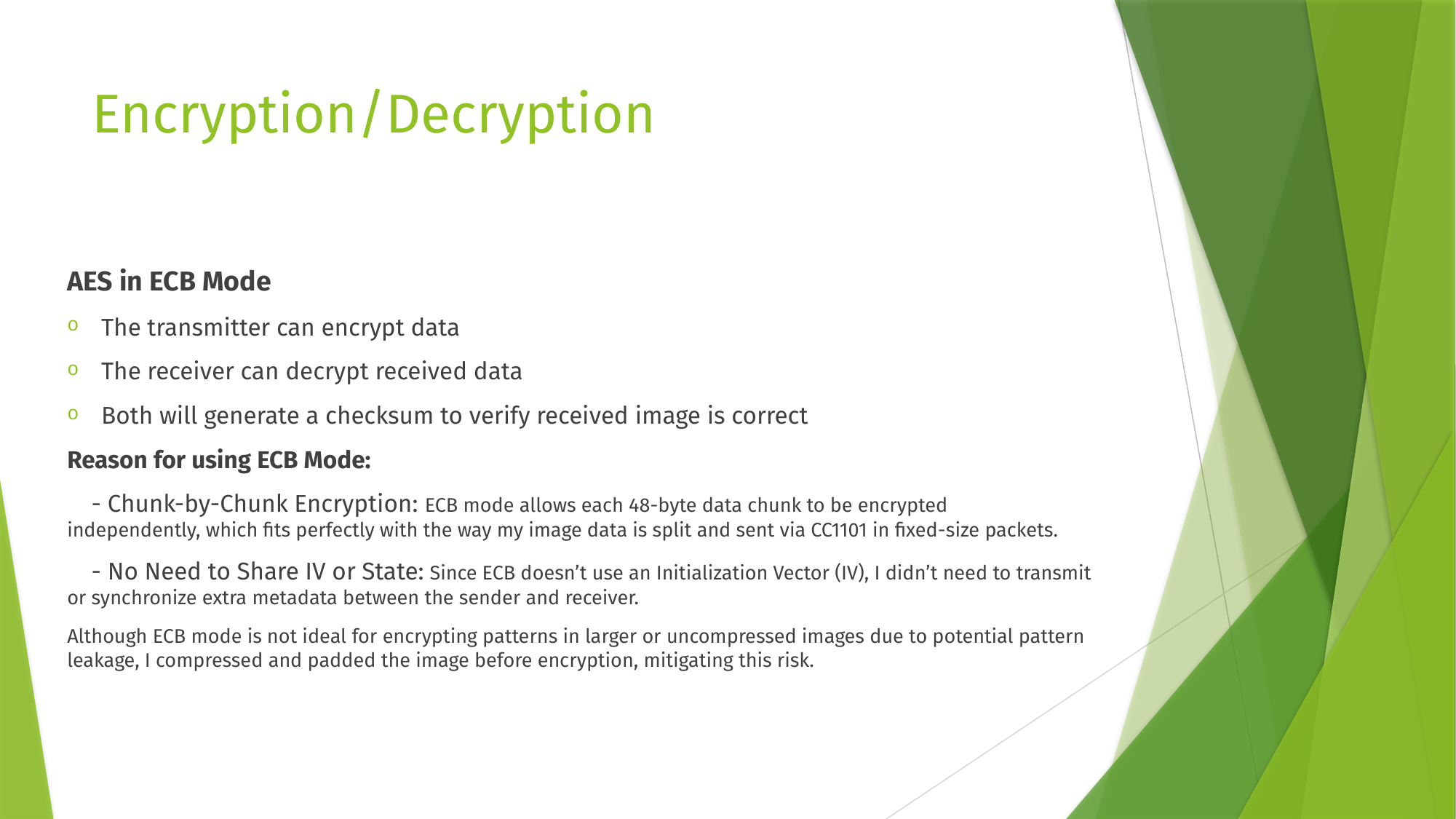

# Encryption/Decryption
  AES in ECB Mode
The transmitter can encrypt data
The receiver can decrypt received data
Both will generate a checksum to verify received image is correct
Reason for using ECB Mode:
 - Chunk-by-Chunk Encryption: ECB mode allows each 48-byte data chunk to be encrypted      independently, which fits perfectly with the way my image data is split and sent via CC1101 in fixed-size packets.
 - No Need to Share IV or State: Since ECB doesn’t use an Initialization Vector (IV), I didn’t need to transmit or synchronize extra metadata between the sender and receiver.
Although ECB mode is not ideal for encrypting patterns in larger or uncompressed images due to potential pattern leakage, I compressed and padded the image before encryption, mitigating this risk.